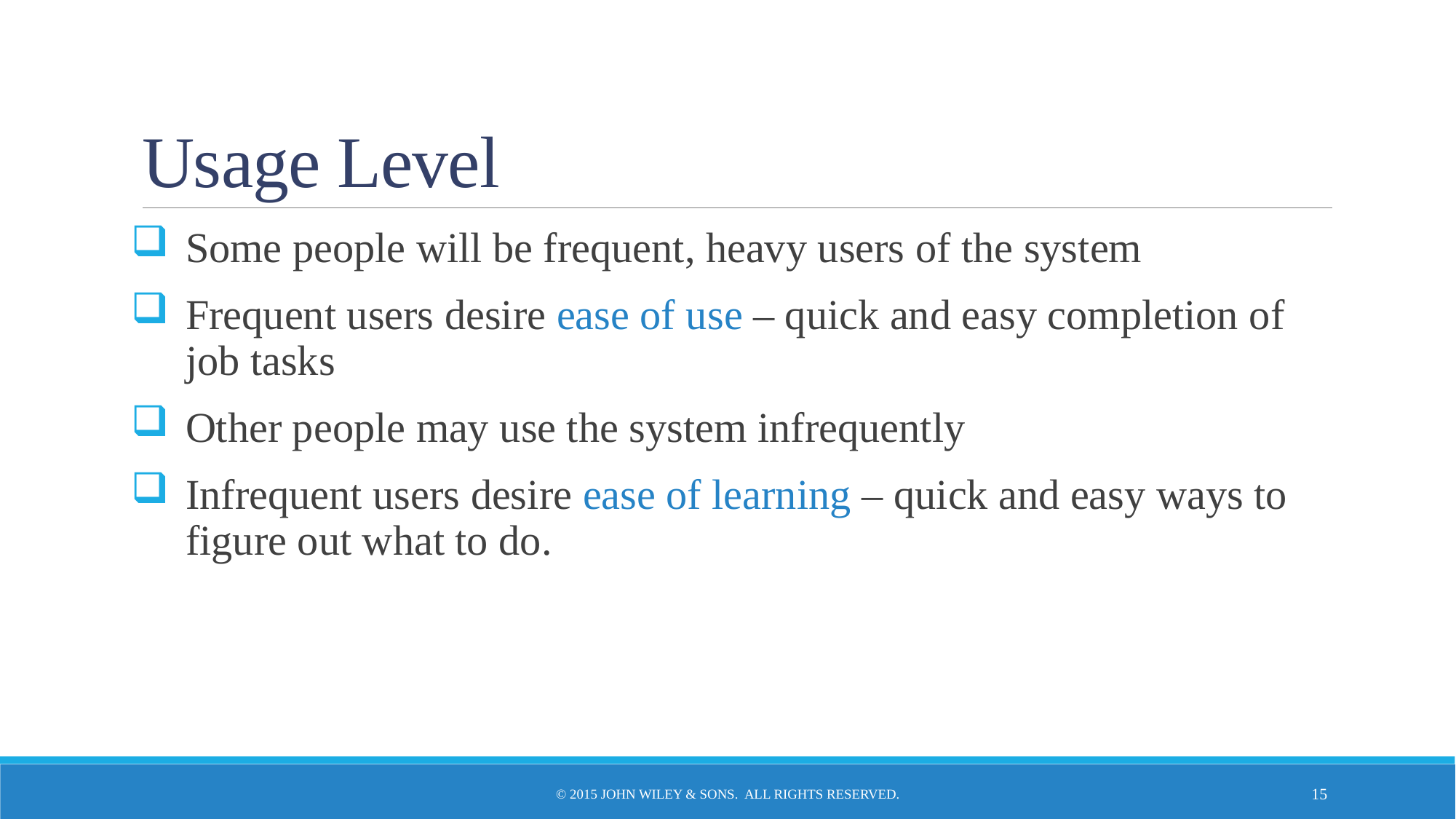

# Usage Level
Some people will be frequent, heavy users of the system
Frequent users desire ease of use – quick and easy completion of job tasks
Other people may use the system infrequently
Infrequent users desire ease of learning – quick and easy ways to figure out what to do.
© 2015 John Wiley & Sons.  All Rights Reserved.
15